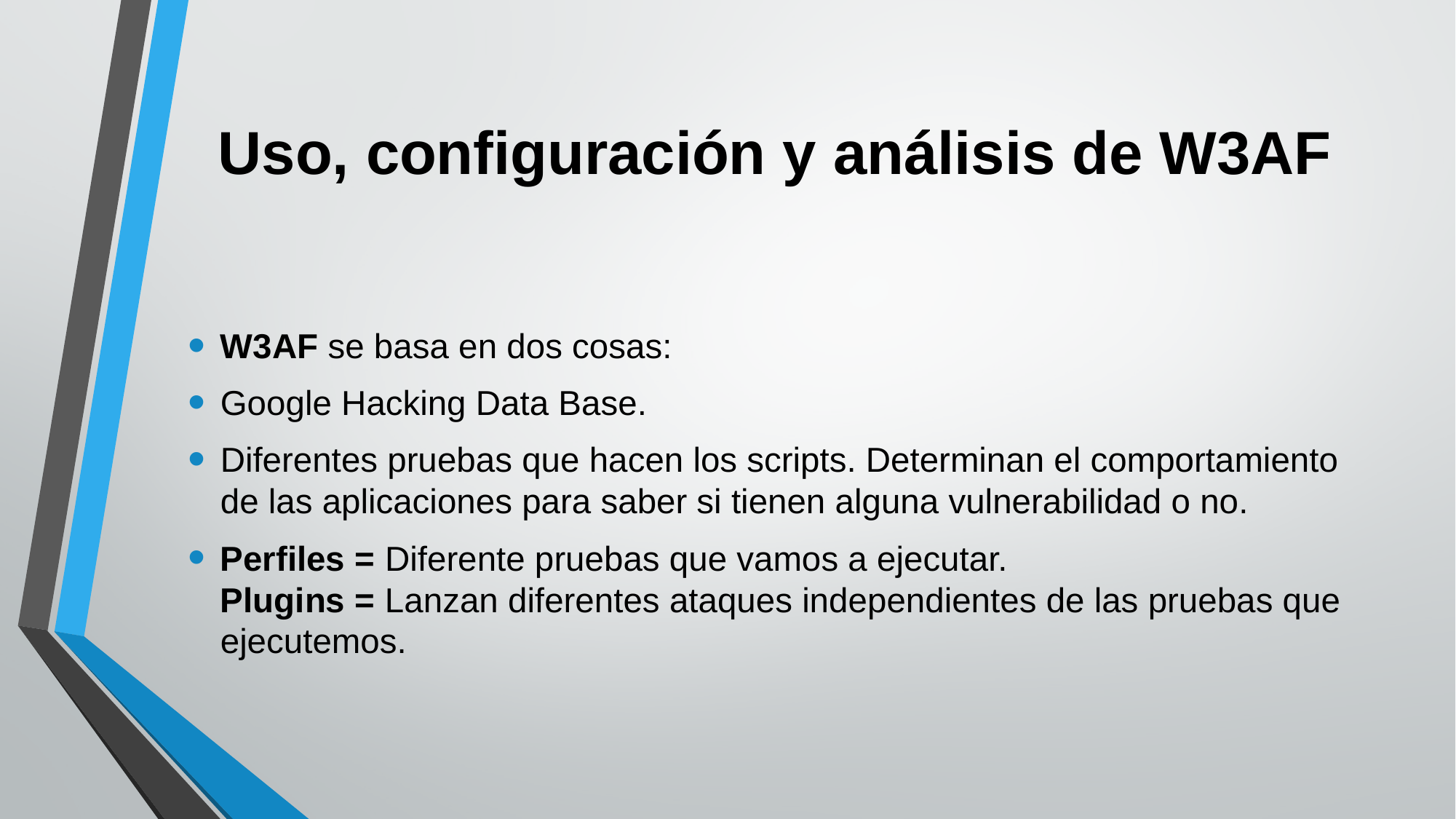

# Uso, configuración y análisis de W3AF
W3AF se basa en dos cosas:
Google Hacking Data Base.
Diferentes pruebas que hacen los scripts. Determinan el comportamiento de las aplicaciones para saber si tienen alguna vulnerabilidad o no.
Perfiles = Diferente pruebas que vamos a ejecutar.
Plugins = Lanzan diferentes ataques independientes de las pruebas que ejecutemos.